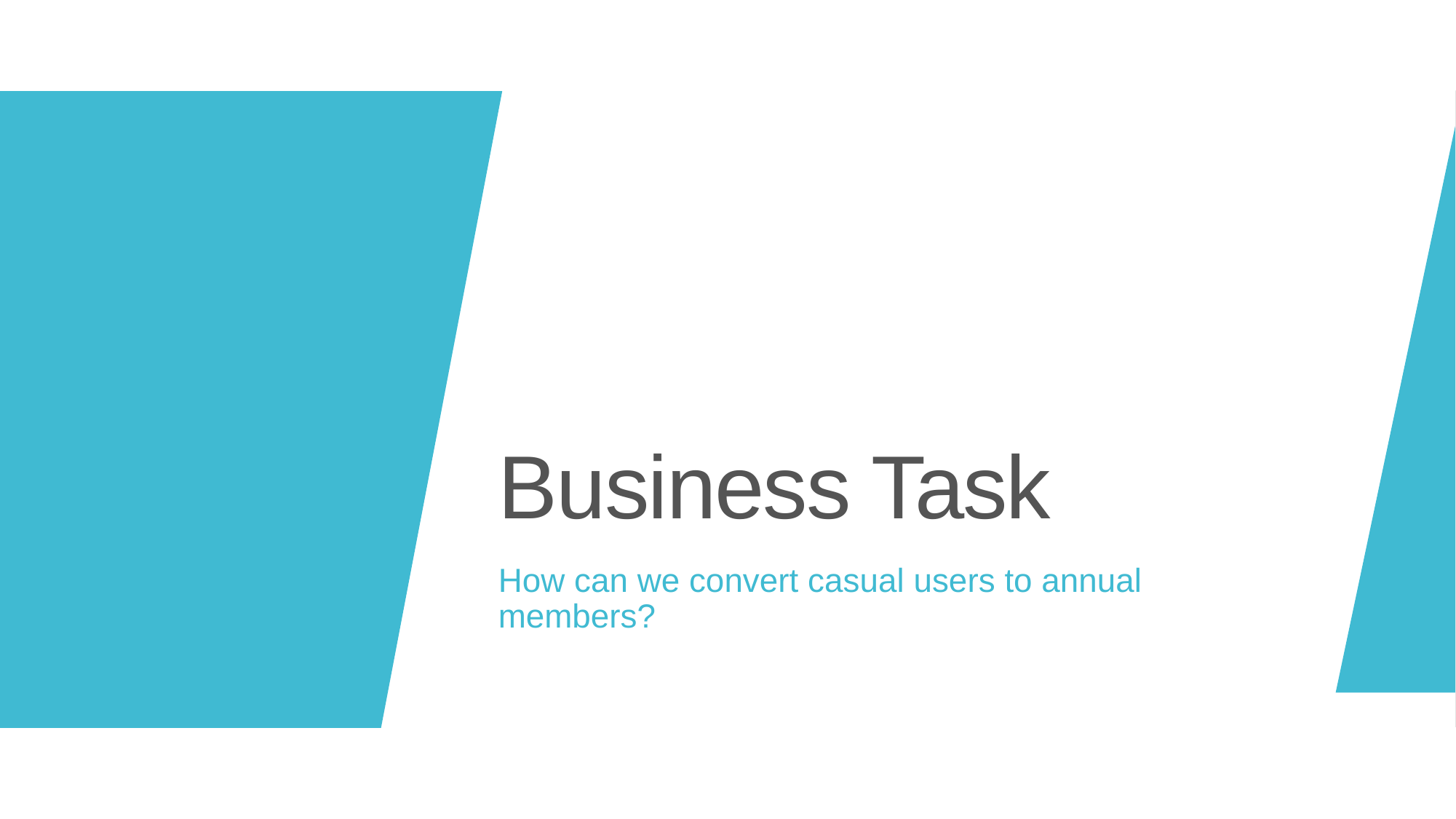

# Business Task
How can we convert casual users to annual members?